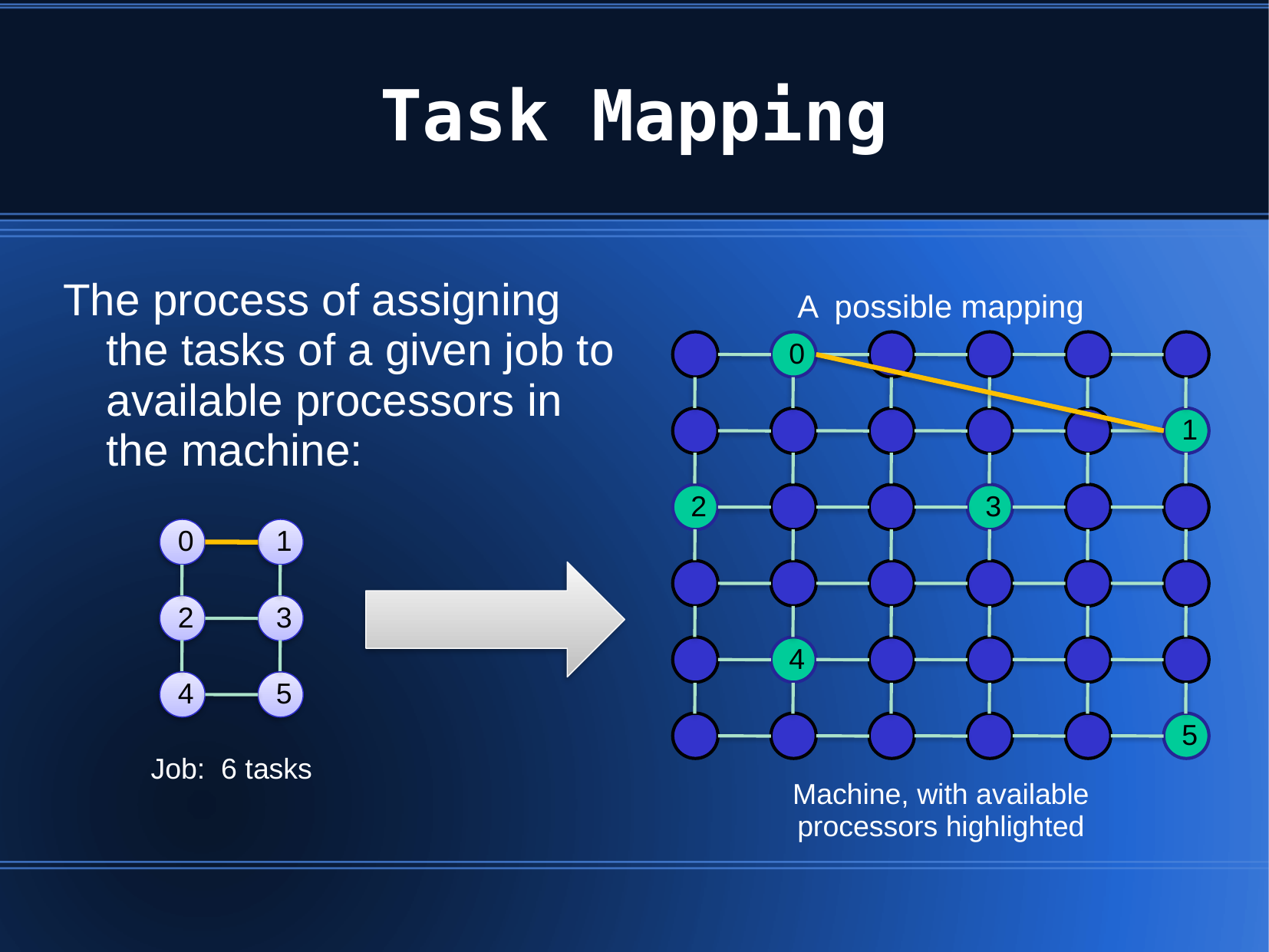

# Task Mapping
The process of assigning the tasks of a given job to available processors in the machine:

A  possible mapping

0

1
2

3

4

5
Machine, with available processors highlighted
0
1
2
3
4
5
Job:  6 tasks